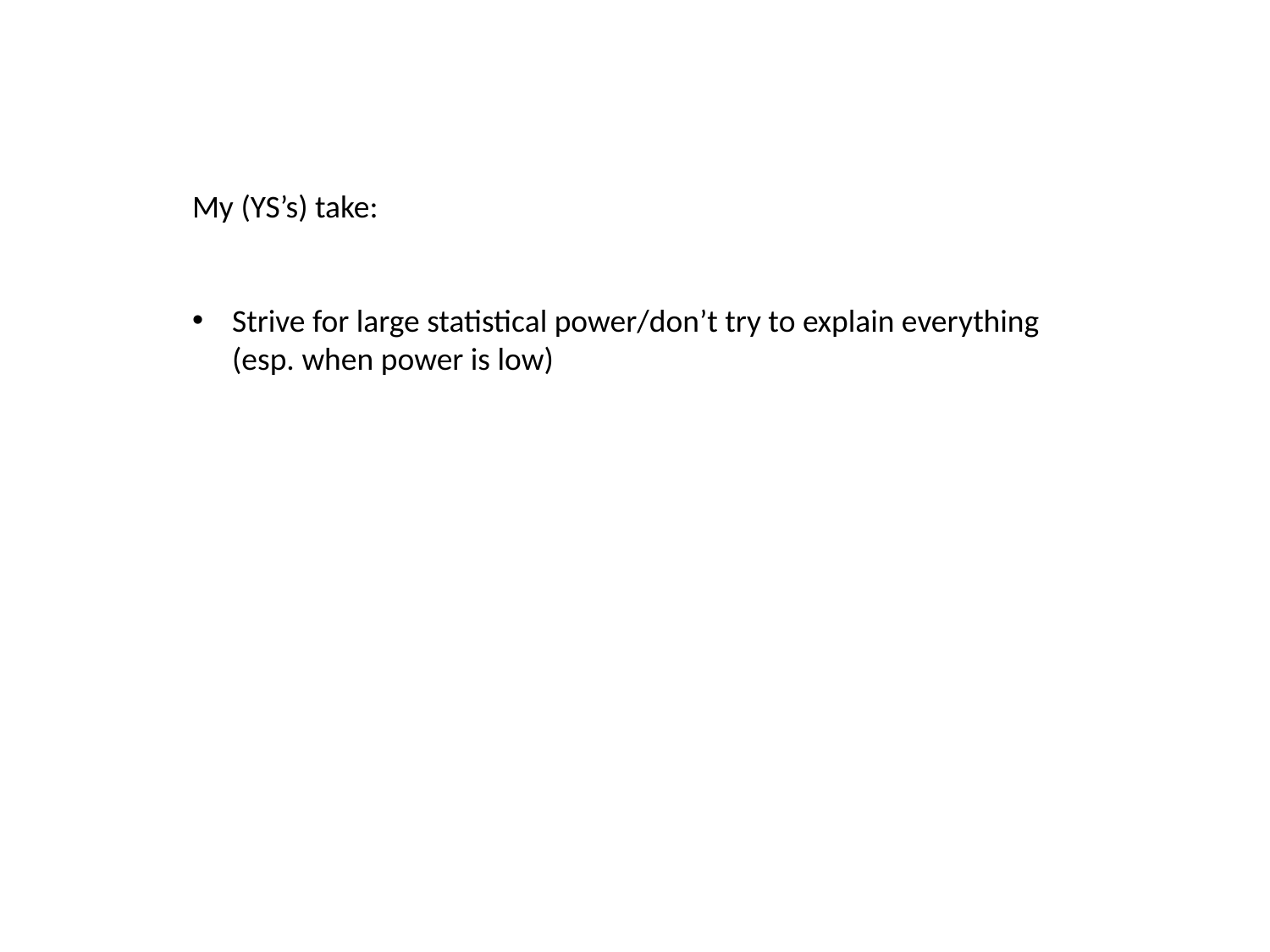

My (YS’s) take:

Strive for large statistical power/don’t try to explain everything (esp. when power is low)